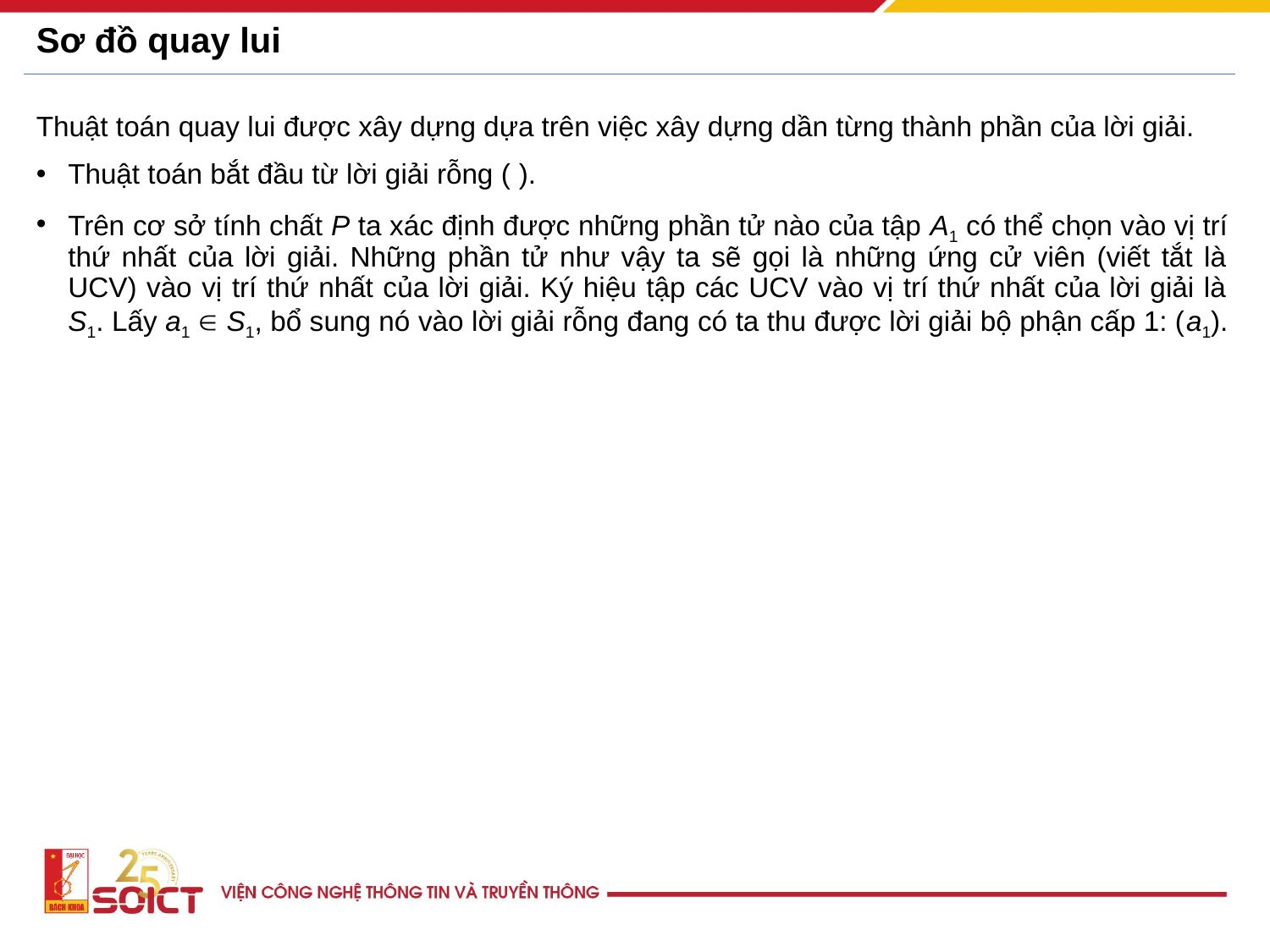

# Sơ đồ quay lui
Thuật toán quay lui được xây dựng dựa trên việc xây dựng dần từng thành phần của lời giải.
Thuật toán bắt đầu từ lời giải rỗng ( ).
Trên cơ sở tính chất P ta xác định được những phần tử nào của tập A1 có thể chọn vào vị trí thứ nhất của lời giải. Những phần tử như vậy ta sẽ gọi là những ứng cử viên (viết tắt là UCV) vào vị trí thứ nhất của lời giải. Ký hiệu tập các UCV vào vị trí thứ nhất của lời giải là S1. Lấy a1 ∈ S1, bổ sung nó vào lời giải rỗng đang có ta thu được lời giải bộ phận cấp 1: (a1).